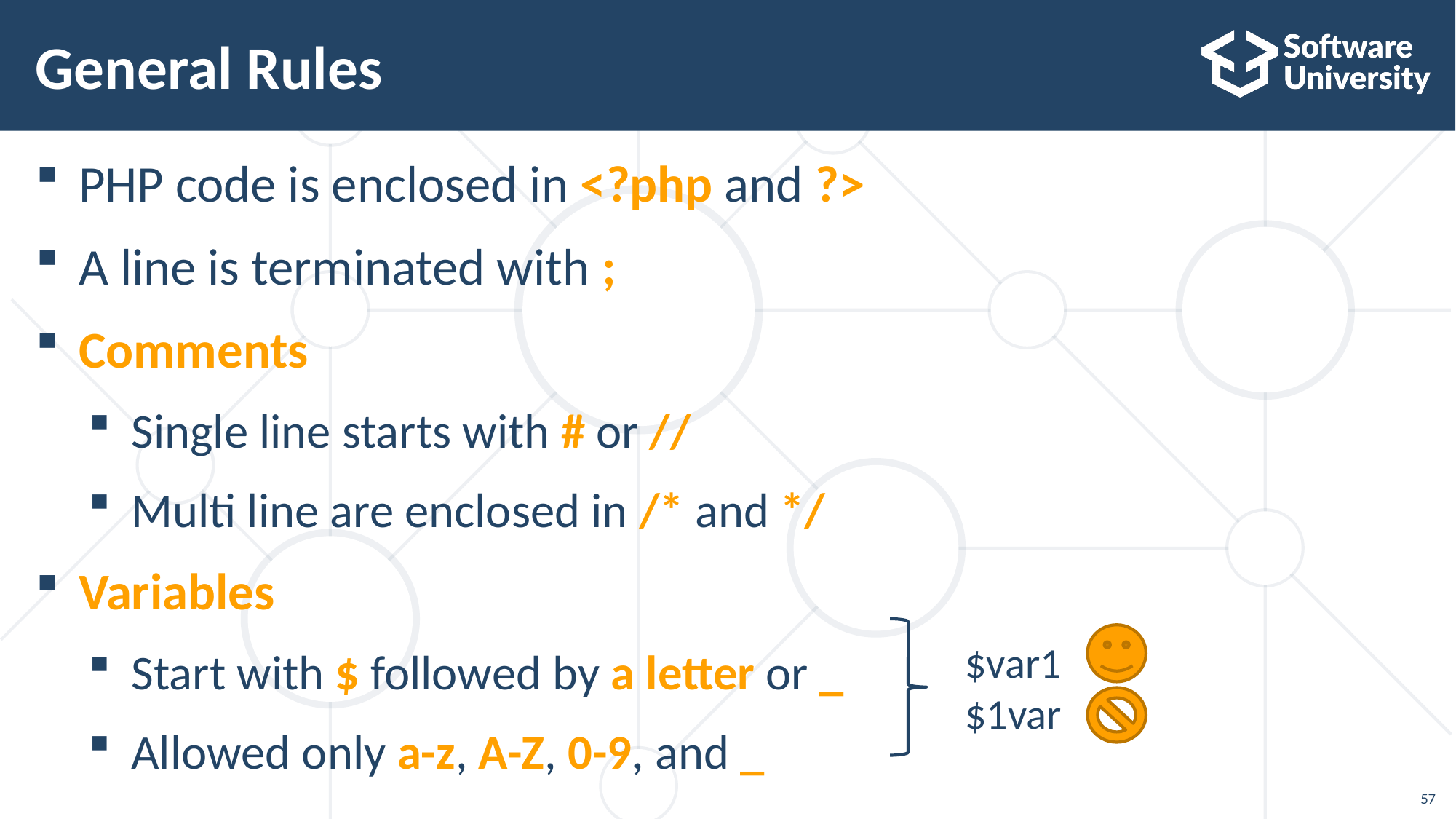

# General Rules
PHP code is enclosed in <?php and ?>
A line is terminated with ;
Comments
Single line starts with # or //
Multi line are enclosed in /* and */
Variables
Start with $ followed by a letter or _
Allowed only a-z, A-Z, 0-9, and _

$var1
$1var

57